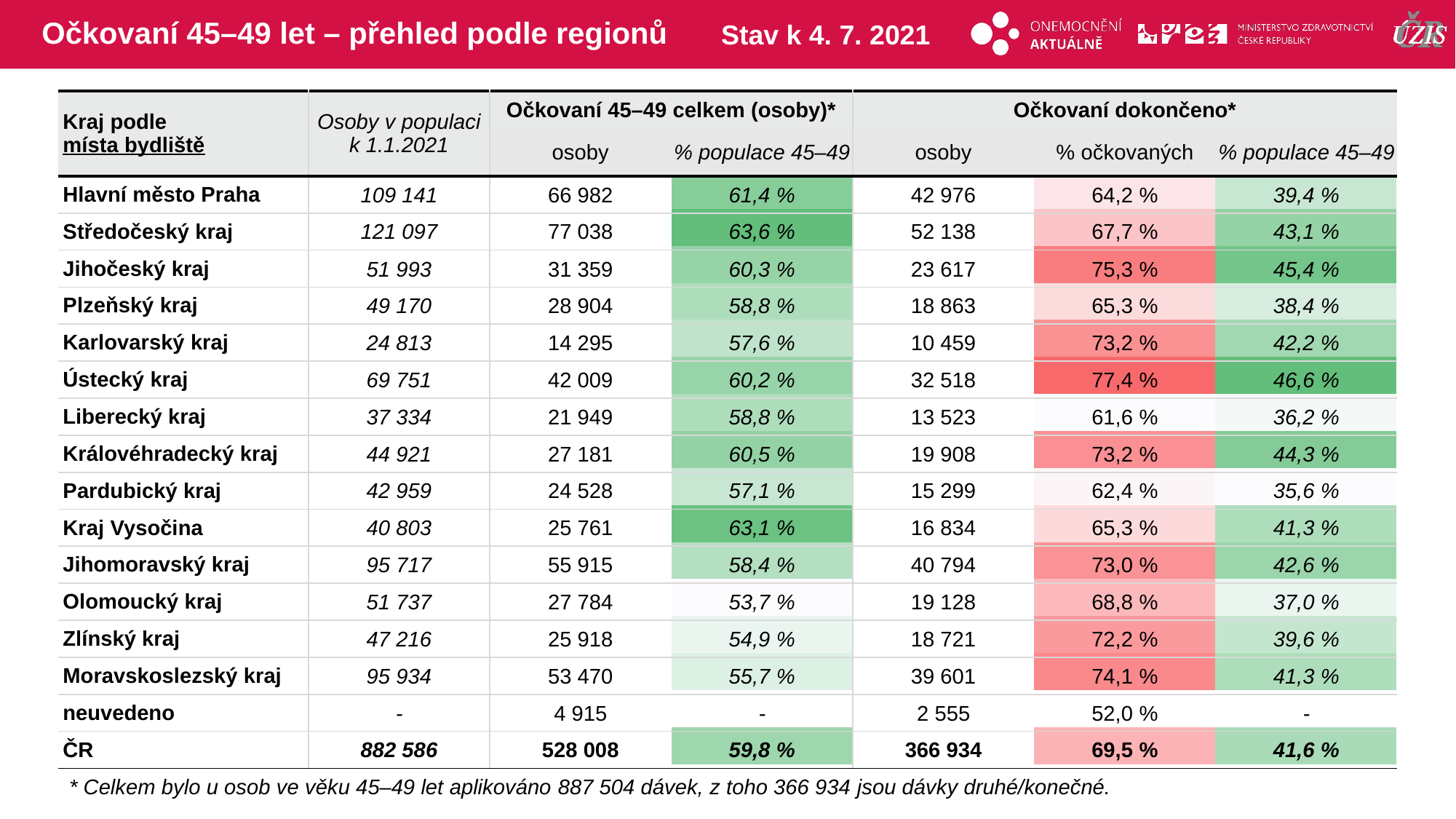

# Očkovaní 45–49 let – přehled podle regionů
Stav k 4. 7. 2021
| Kraj podle místa bydliště | Osoby v populaci k 1.1.2021 | Očkovaní 45–49 celkem (osoby)\* |  | Očkovaní dokončeno\* |  |  |
| --- | --- | --- | --- | --- | --- | --- |
|  |  | osoby | % populace 45–49 | osoby | % očkovaných | % populace 45–49 |
| Hlavní město Praha | 109 141 | 66 982 | 61,4 % | 42 976 | 64,2 % | 39,4 % |
| Středočeský kraj | 121 097 | 77 038 | 63,6 % | 52 138 | 67,7 % | 43,1 % |
| Jihočeský kraj | 51 993 | 31 359 | 60,3 % | 23 617 | 75,3 % | 45,4 % |
| Plzeňský kraj | 49 170 | 28 904 | 58,8 % | 18 863 | 65,3 % | 38,4 % |
| Karlovarský kraj | 24 813 | 14 295 | 57,6 % | 10 459 | 73,2 % | 42,2 % |
| Ústecký kraj | 69 751 | 42 009 | 60,2 % | 32 518 | 77,4 % | 46,6 % |
| Liberecký kraj | 37 334 | 21 949 | 58,8 % | 13 523 | 61,6 % | 36,2 % |
| Královéhradecký kraj | 44 921 | 27 181 | 60,5 % | 19 908 | 73,2 % | 44,3 % |
| Pardubický kraj | 42 959 | 24 528 | 57,1 % | 15 299 | 62,4 % | 35,6 % |
| Kraj Vysočina | 40 803 | 25 761 | 63,1 % | 16 834 | 65,3 % | 41,3 % |
| Jihomoravský kraj | 95 717 | 55 915 | 58,4 % | 40 794 | 73,0 % | 42,6 % |
| Olomoucký kraj | 51 737 | 27 784 | 53,7 % | 19 128 | 68,8 % | 37,0 % |
| Zlínský kraj | 47 216 | 25 918 | 54,9 % | 18 721 | 72,2 % | 39,6 % |
| Moravskoslezský kraj | 95 934 | 53 470 | 55,7 % | 39 601 | 74,1 % | 41,3 % |
| neuvedeno | - | 4 915 | - | 2 555 | 52,0 % | - |
| ČR | 882 586 | 528 008 | 59,8 % | 366 934 | 69,5 % | 41,6 % |
|  |  |  |  |  |  |
| --- | --- | --- | --- | --- | --- |
|  |  |  |  |  |  |
|  |  |  |  |  |  |
|  |  |  |  |  |  |
|  |  |  |  |  |  |
|  |  |  |  |  |  |
|  |  |  |  |  |  |
|  |  |  |  |  |  |
|  |  |  |  |  |  |
|  |  |  |  |  |  |
|  |  |  |  |  |  |
|  |  |  |  |  |  |
|  |  |  |  |  |  |
|  |  |  |  |  |  |
|  |  |  |  |  |  |
|  |  |  |  |  |  |
* Celkem bylo u osob ve věku 45–49 let aplikováno 887 504 dávek, z toho 366 934 jsou dávky druhé/konečné.